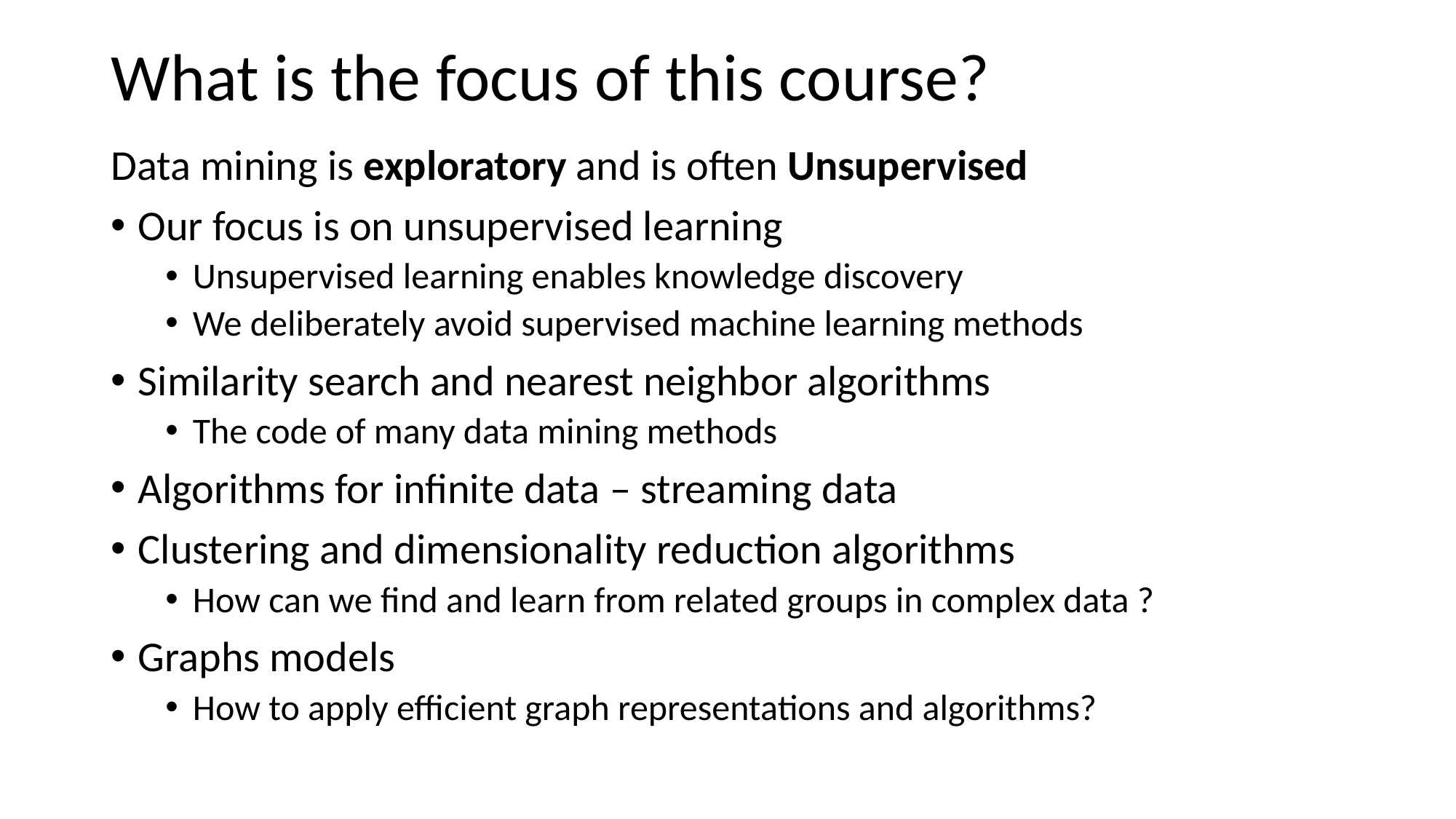

What is the focus of this course?
Data mining is exploratory and is often Unsupervised
Our focus is on unsupervised learning
Unsupervised learning enables knowledge discovery
We deliberately avoid supervised machine learning methods
Similarity search and nearest neighbor algorithms
The code of many data mining methods
Algorithms for infinite data – streaming data
Clustering and dimensionality reduction algorithms
How can we find and learn from related groups in complex data ?
Graphs models
How to apply efficient graph representations and algorithms?